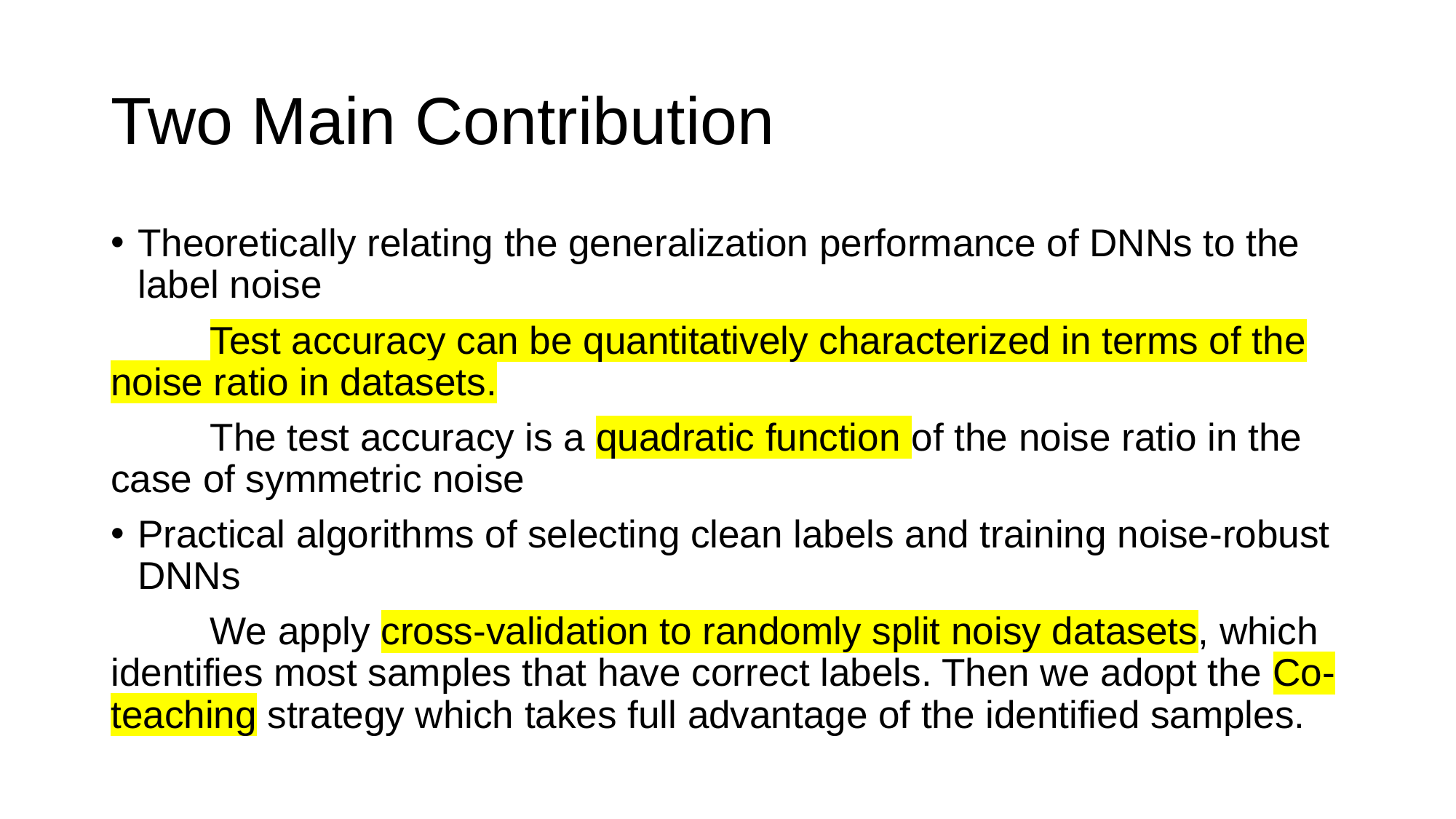

# Two Main Contribution
Theoretically relating the generalization performance of DNNs to the label noise
	Test accuracy can be quantitatively characterized in terms of the noise ratio in datasets.
 	The test accuracy is a quadratic function of the noise ratio in the case of symmetric noise
Practical algorithms of selecting clean labels and training noise-robust DNNs
	We apply cross-validation to randomly split noisy datasets, which identifies most samples that have correct labels. Then we adopt the Co-teaching strategy which takes full advantage of the identified samples.